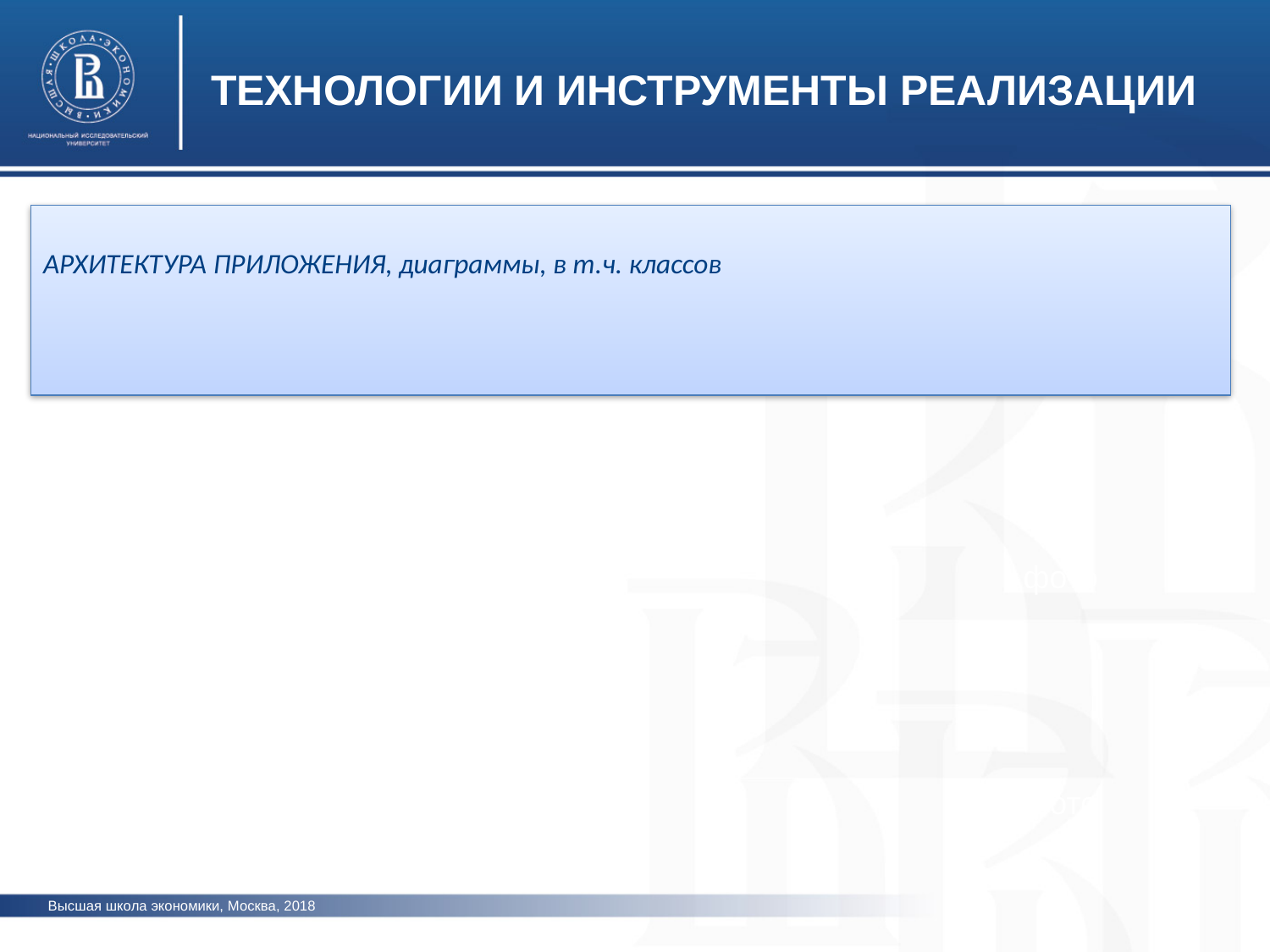

ТЕХНОЛОГИИ И ИНСТРУМЕНТЫ РЕАЛИЗАЦИИ

АРХИТЕКТУРА ПРИЛОЖЕНИЯ, диаграммы, в т.ч. классов

фото
фото
фото
13
Высшая школа экономики, Москва, 2018